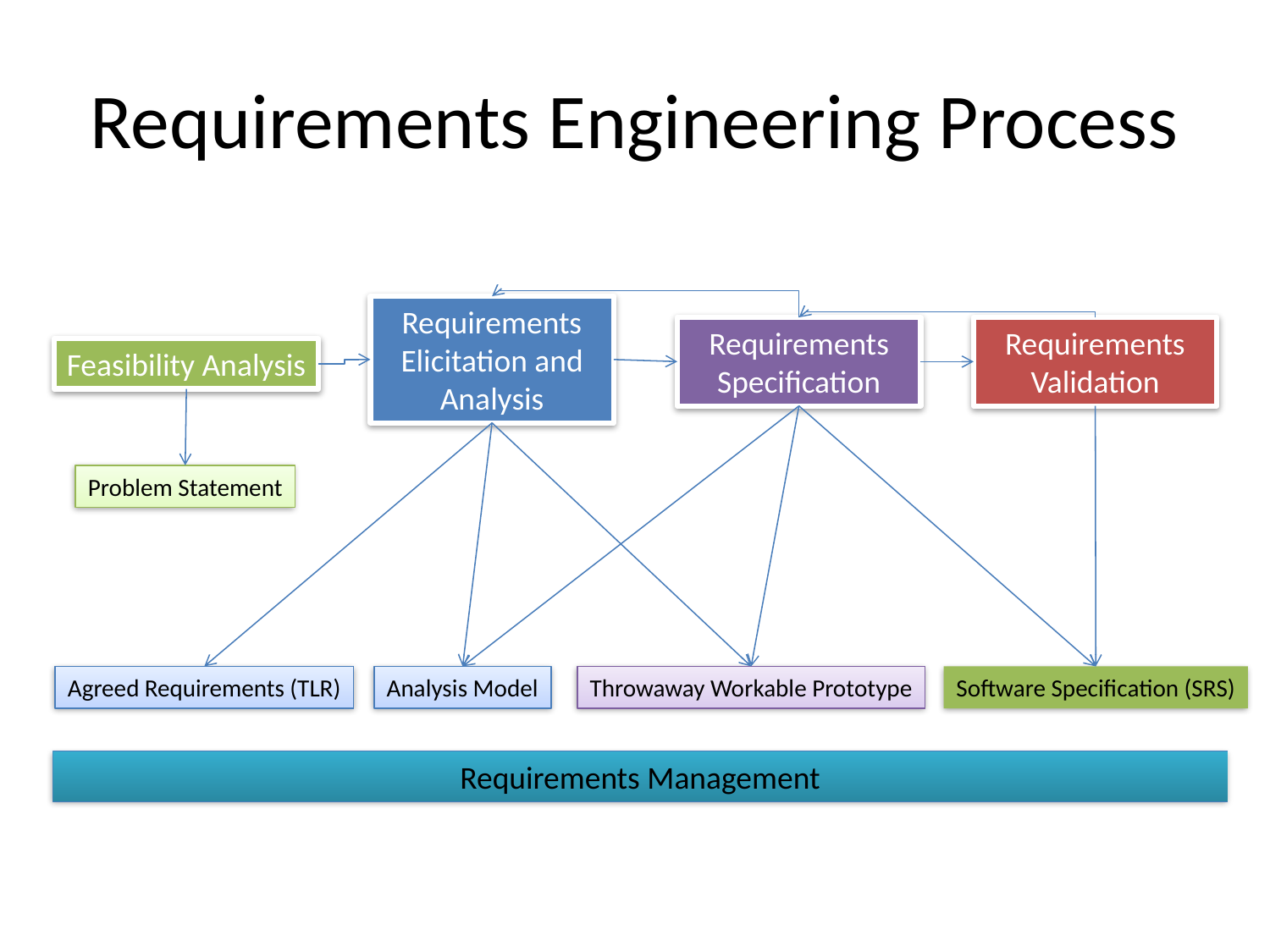

# Requirements Engineering Process
Requirements Elicitation and Analysis
Requirements Specification
Requirements Validation
Feasibility Analysis
Problem Statement
Agreed Requirements (TLR)
Analysis Model
Throwaway Workable Prototype
Software Specification (SRS)
Requirements Management